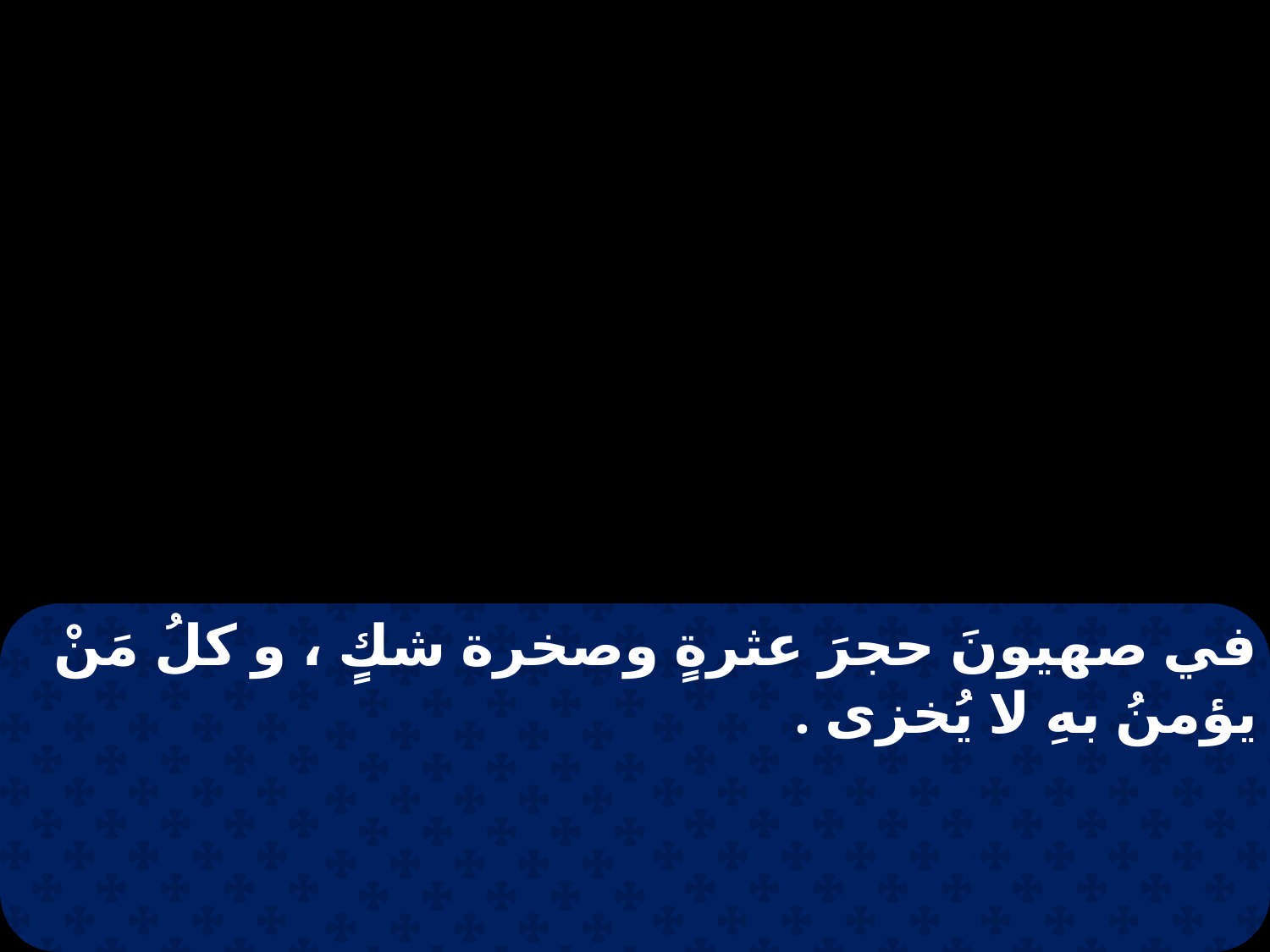

في صهيونَ حجرَ عثرةٍ وصخرة شكٍ ، و كلُ مَنْ يؤمنُ بهِ لا يُخزى .